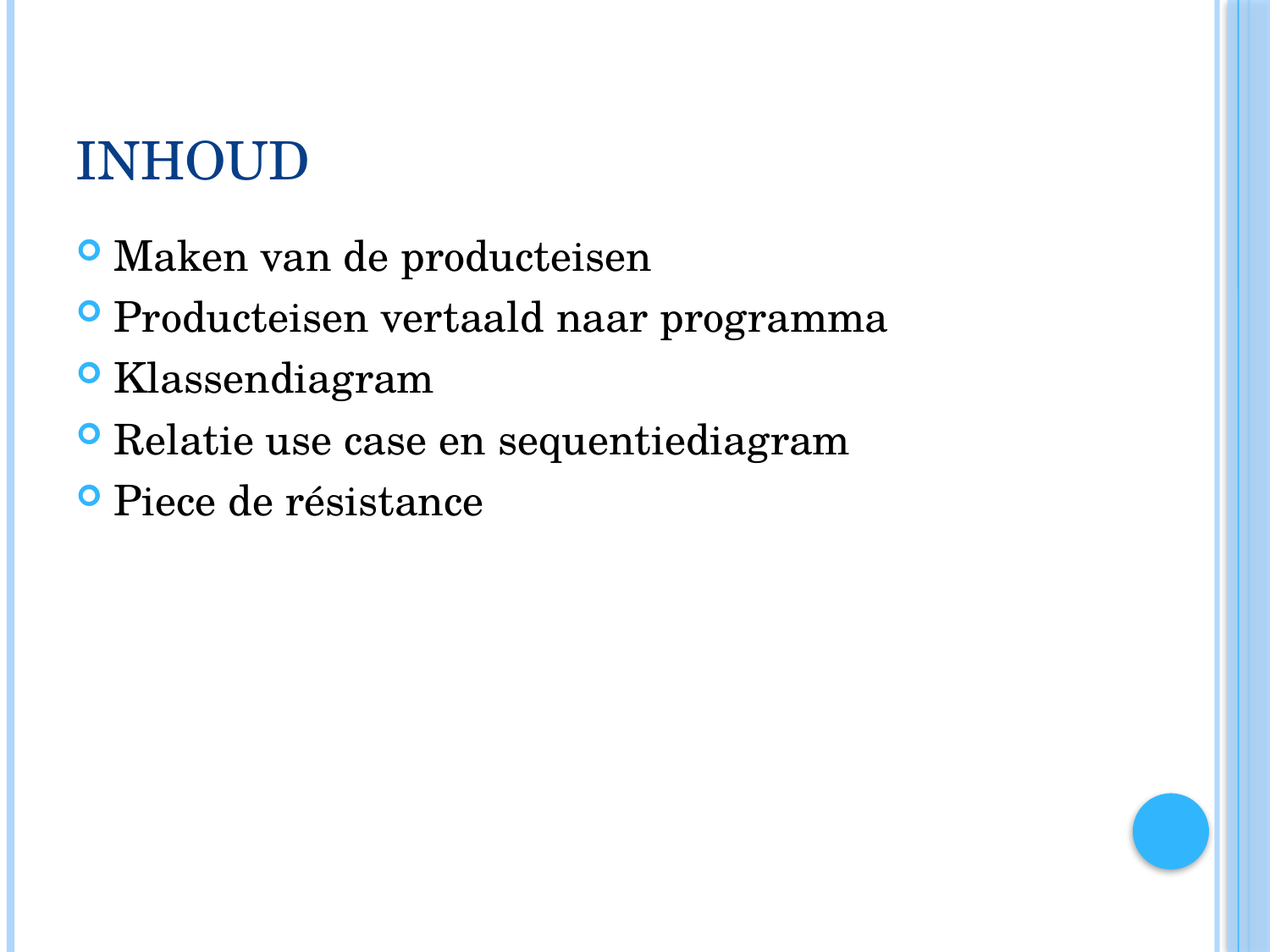

# Inhoud
Maken van de producteisen
Producteisen vertaald naar programma
Klassendiagram
Relatie use case en sequentiediagram
Piece de résistance